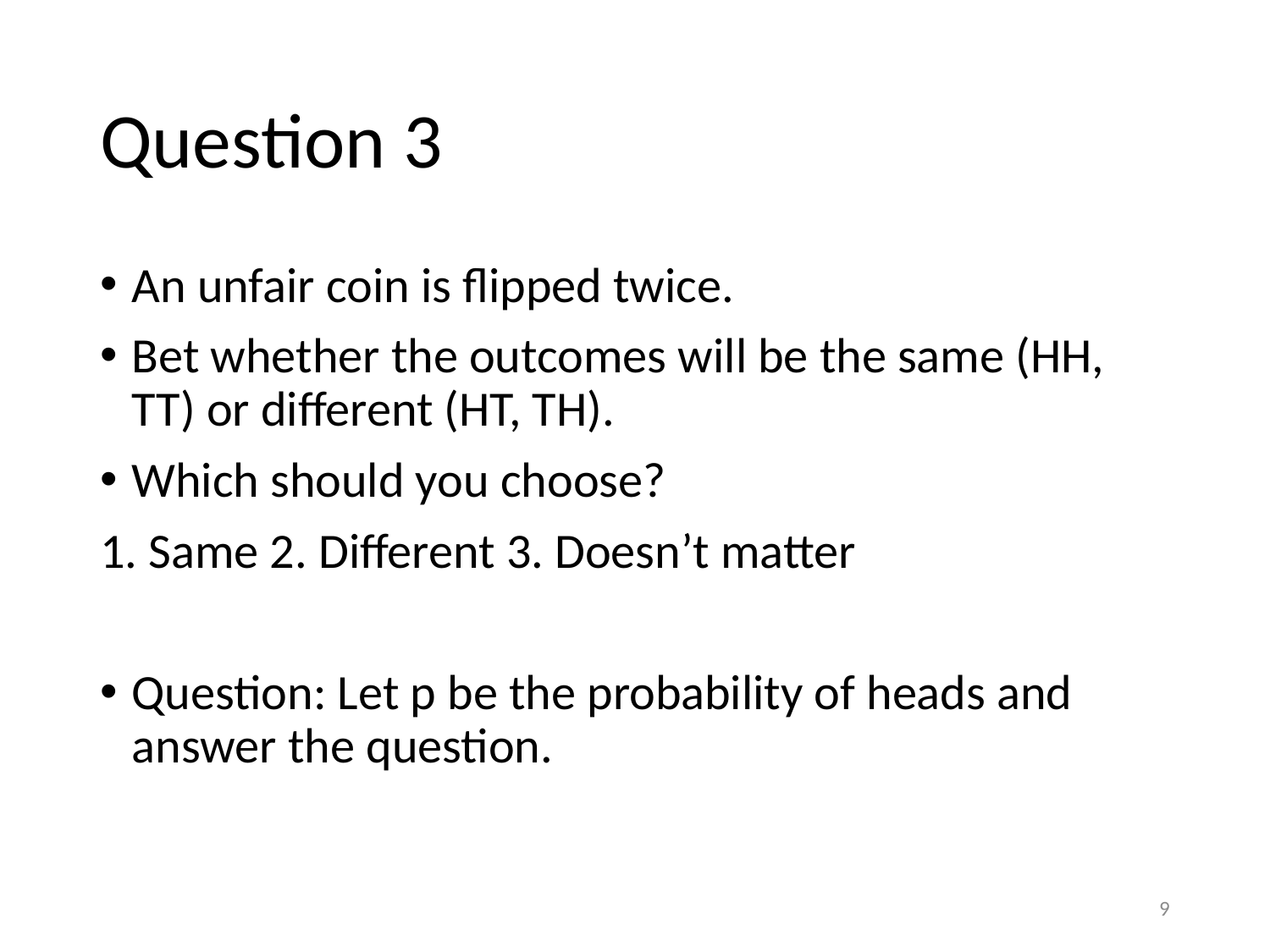

# Question 3
An unfair coin is flipped twice.
Bet whether the outcomes will be the same (HH, TT) or different (HT, TH).
Which should you choose?
1. Same 2. Different 3. Doesn’t matter

Question: Let p be the probability of heads and answer the question.
9